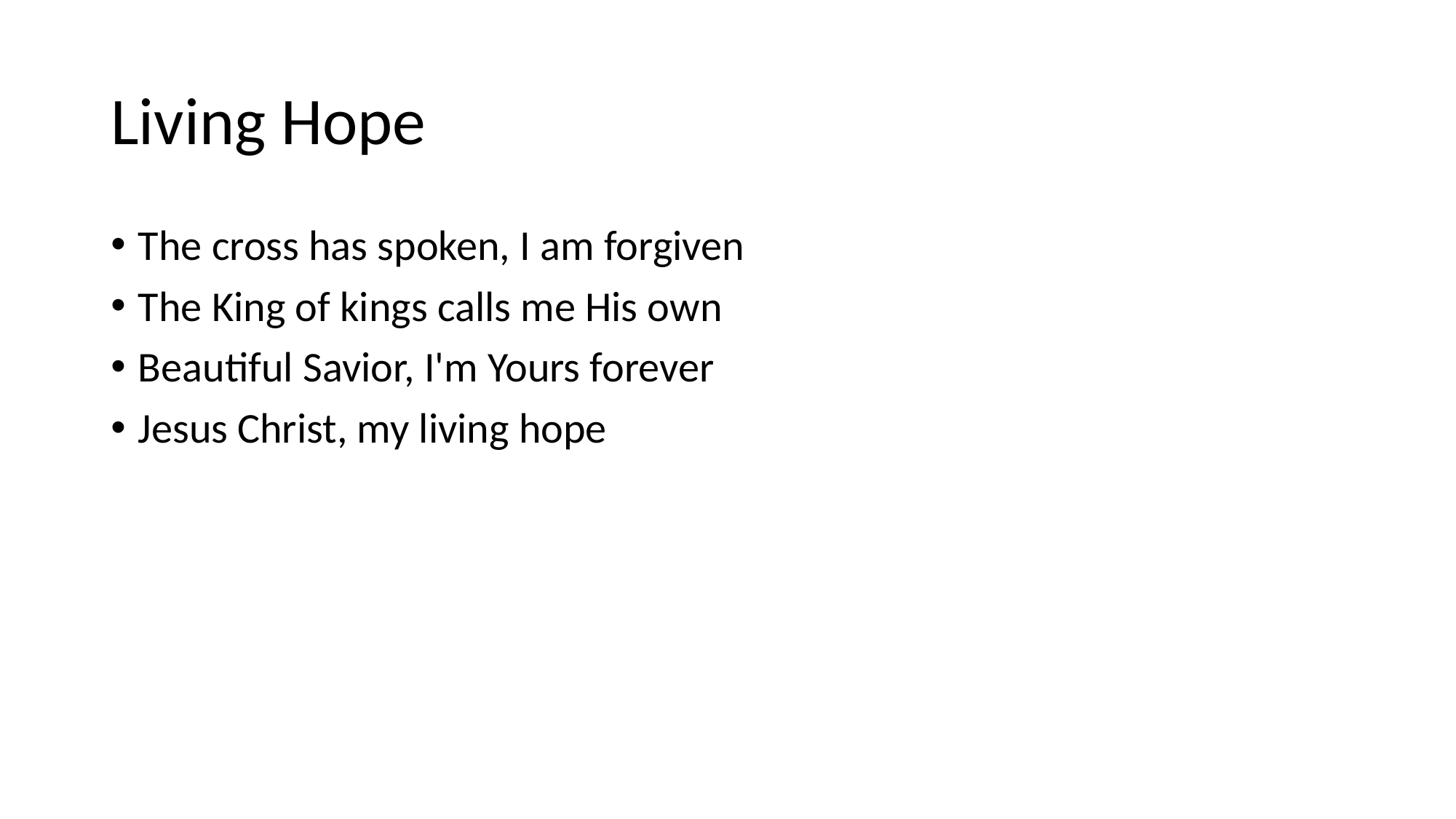

# Living Hope
The cross has spoken, I am forgiven
The King of kings calls me His own
Beautiful Savior, I'm Yours forever
Jesus Christ, my living hope